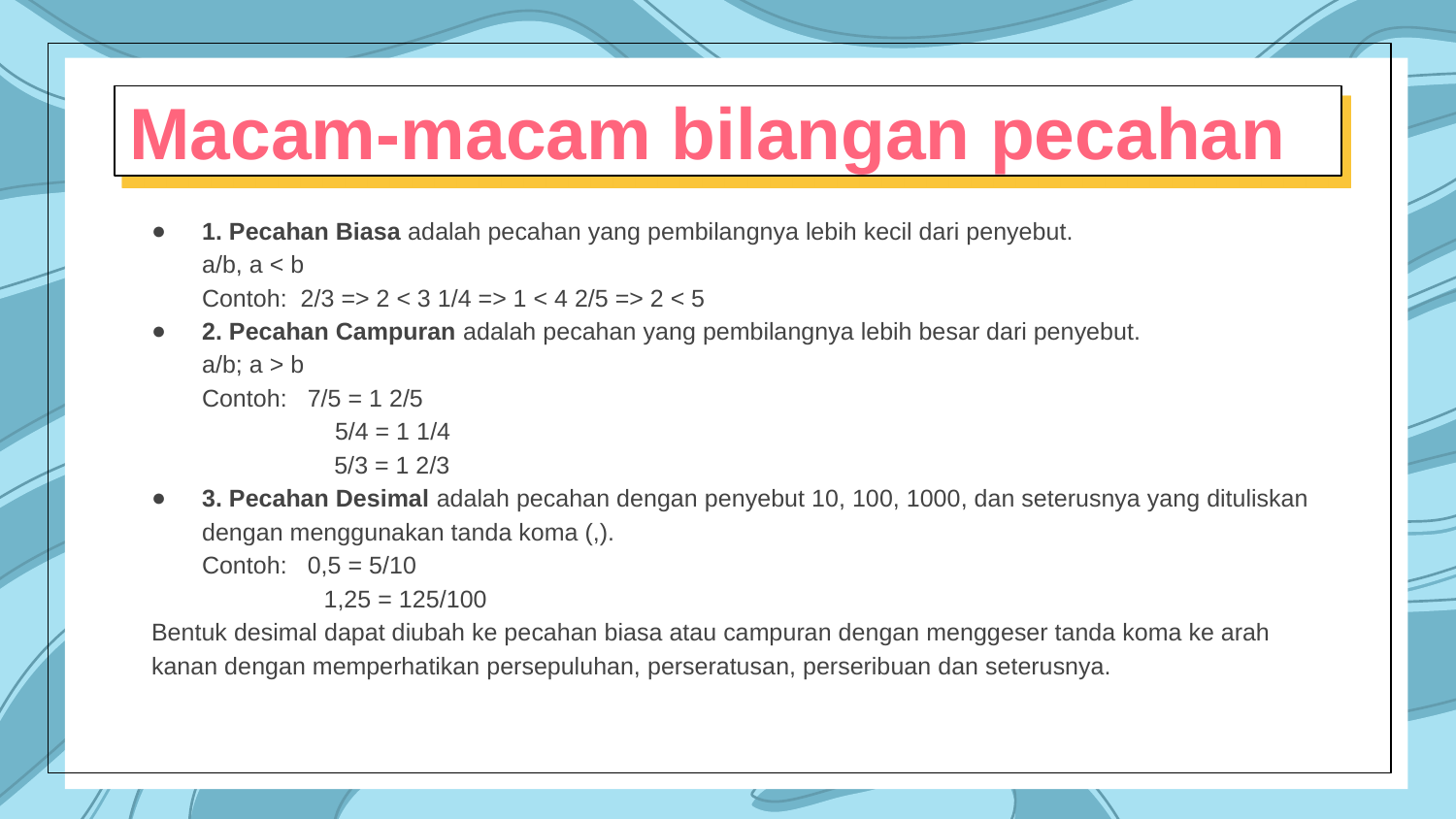

# Macam-macam bilangan pecahan
1. Pecahan Biasa adalah pecahan yang pembilangnya lebih kecil dari penyebut.
a/b, a < b
Contoh:  2/3 => 2 < 3 1/4 => 1 < 4 2/5 => 2 < 5
2. Pecahan Campuran adalah pecahan yang pembilangnya lebih besar dari penyebut.
a/b; a > b
Contoh:   7/5 = 1 2/5
                           5/4 = 1 1/4
                           5/3 = 1 2/3
3. Pecahan Desimal adalah pecahan dengan penyebut 10, 100, 1000, dan seterusnya yang dituliskan dengan menggunakan tanda koma (,).
Contoh:   0,5 = 5/10
                  1,25 = 125/100
Bentuk desimal dapat diubah ke pecahan biasa atau campuran dengan menggeser tanda koma ke arah kanan dengan memperhatikan persepuluhan, perseratusan, perseribuan dan seterusnya.